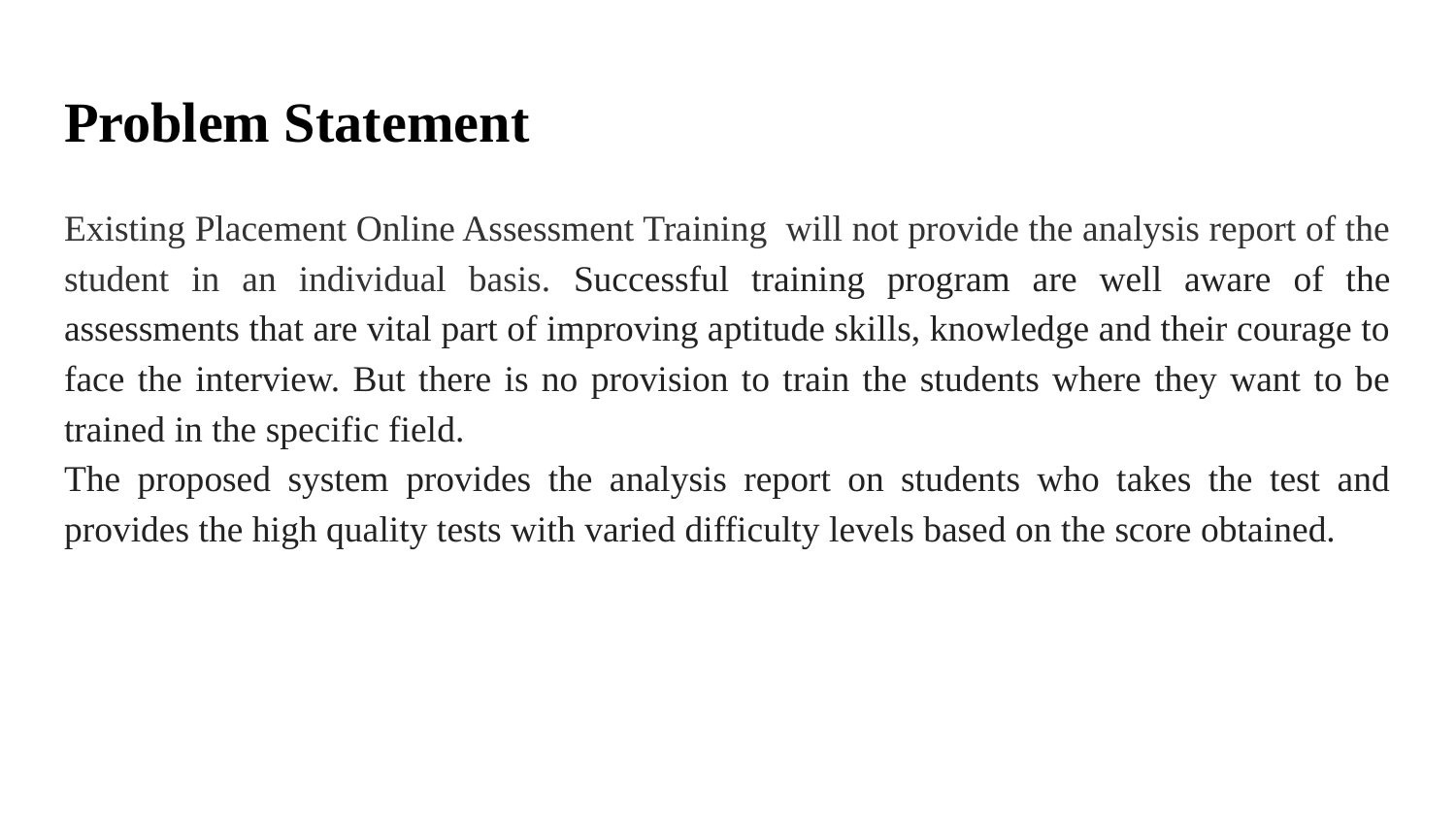

# Problem Statement

Existing Placement Online Assessment Training  will not provide the analysis report of the student in an individual basis. Successful training program are well aware of the assessments that are vital part of improving aptitude skills, knowledge and their courage to face the interview. But there is no provision to train the students where they want to be trained in the specific field.
The proposed system provides the analysis report on students who takes the test and provides the high quality tests with varied difficulty levels based on the score obtained.